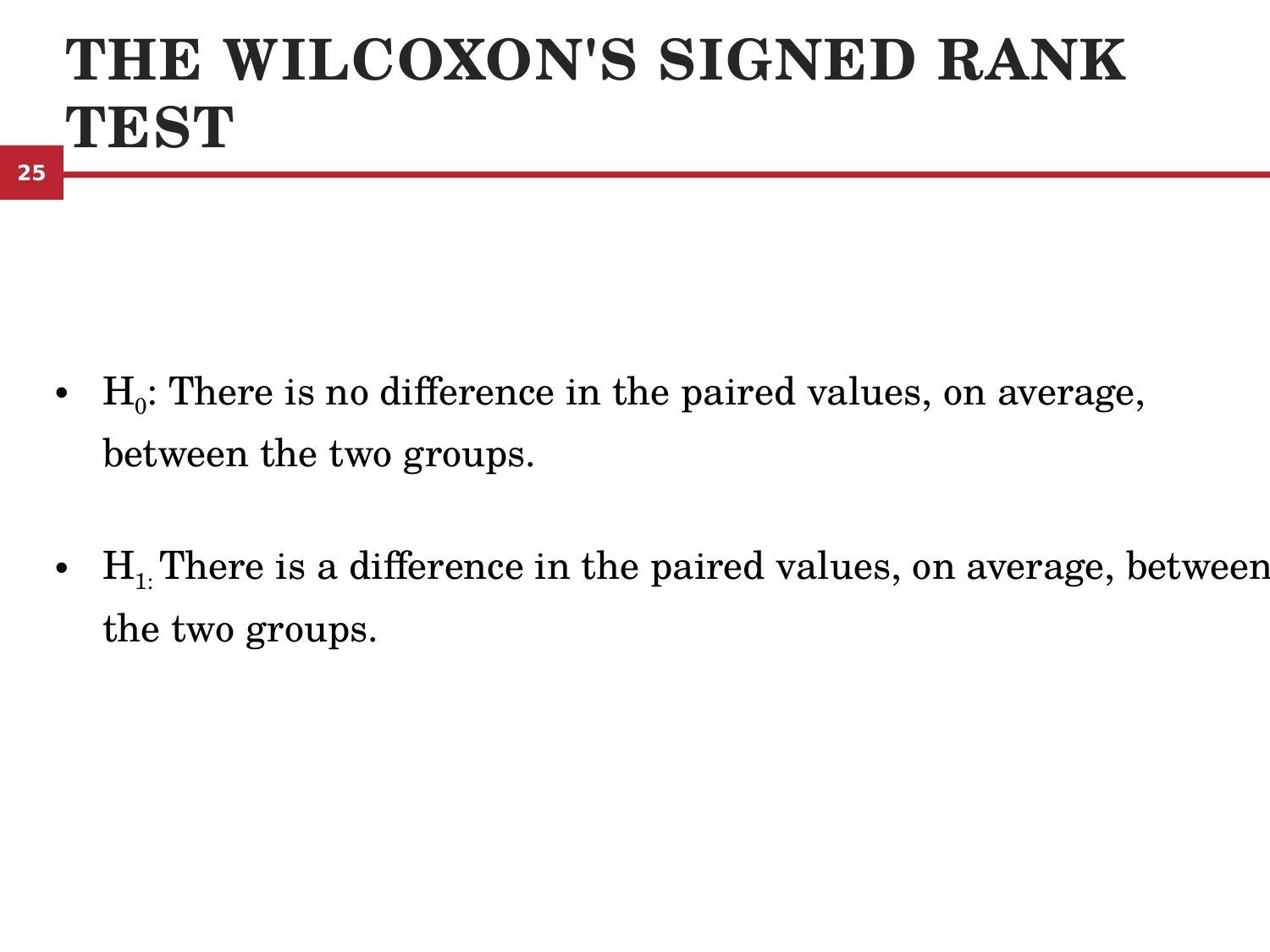

# The Wilcoxon's Signed Rank Test
H0: There is no difference in the paired values, on average, between the two groups.

H1: There is a difference in the paired values, on average, between the two groups.